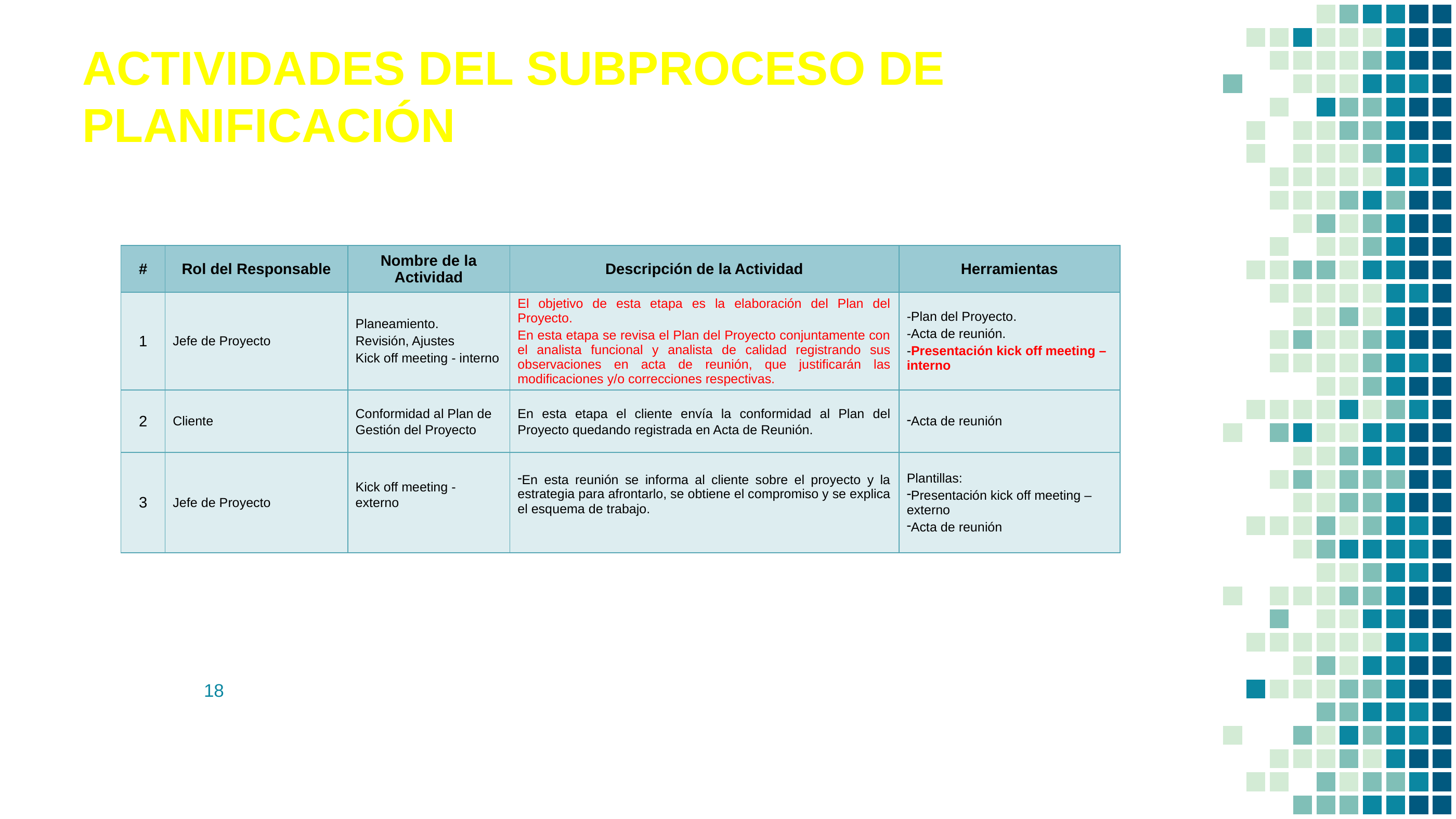

ACTIVIDADES DEL SUBPROCESO DE PLANIFICACIÓN
| # | Rol del Responsable | Nombre de la Actividad | Descripción de la Actividad | Herramientas |
| --- | --- | --- | --- | --- |
| 1 | Jefe de Proyecto | Planeamiento. Revisión, Ajustes Kick off meeting - interno | El objetivo de esta etapa es la elaboración del Plan del Proyecto. En esta etapa se revisa el Plan del Proyecto conjuntamente con el analista funcional y analista de calidad registrando sus observaciones en acta de reunión, que justificarán las modificaciones y/o correcciones respectivas. | -Plan del Proyecto. -Acta de reunión. -Presentación kick off meeting – interno |
| 2 | Cliente | Conformidad al Plan de Gestión del Proyecto | En esta etapa el cliente envía la conformidad al Plan del Proyecto quedando registrada en Acta de Reunión. | Acta de reunión |
| 3 | Jefe de Proyecto | Kick off meeting - externo | En esta reunión se informa al cliente sobre el proyecto y la estrategia para afrontarlo, se obtiene el compromiso y se explica el esquema de trabajo. | Plantillas: Presentación kick off meeting – externo Acta de reunión |
18